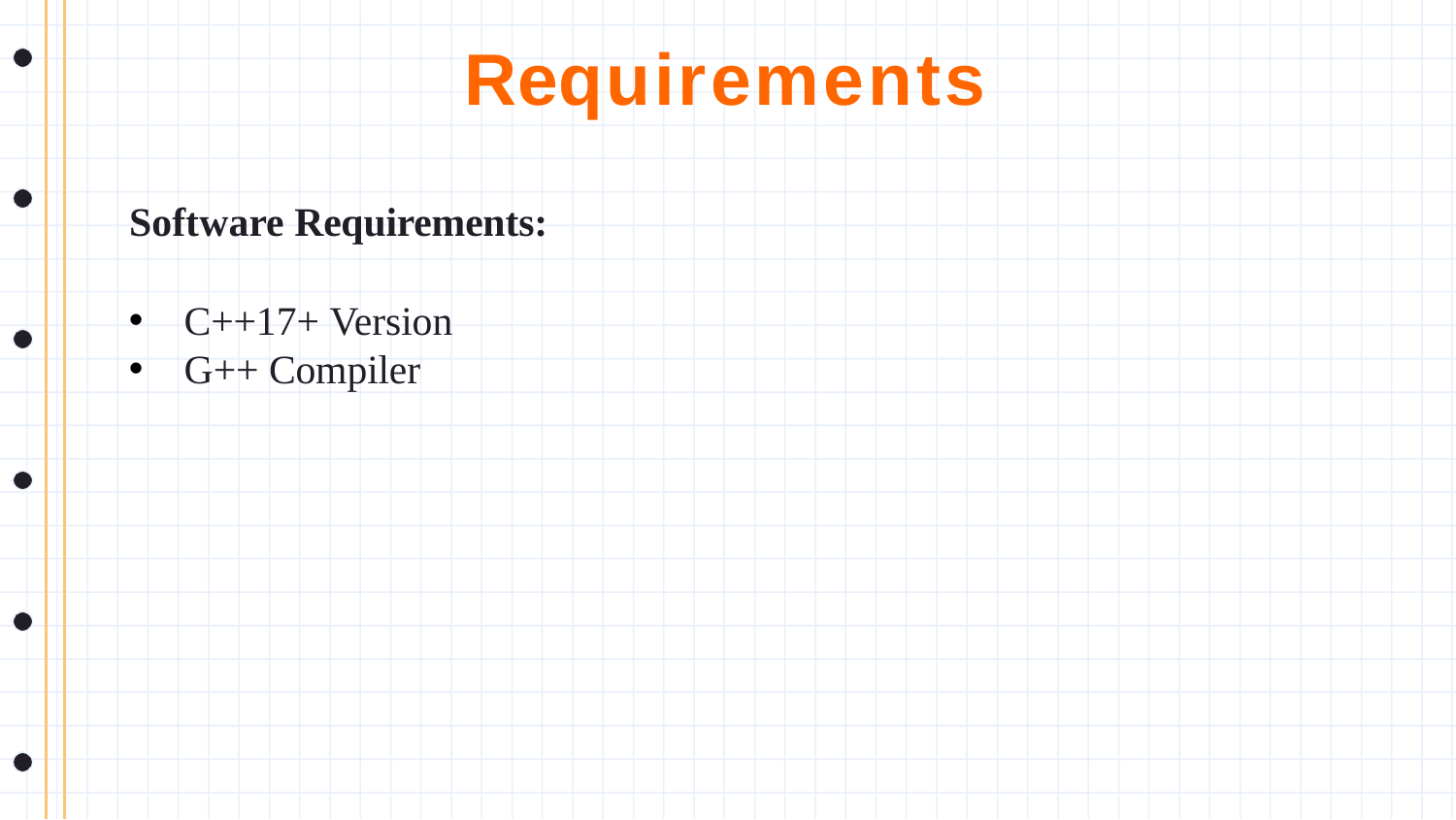

# Requirements
Software Requirements:

C++17+ Version
G++ Compiler